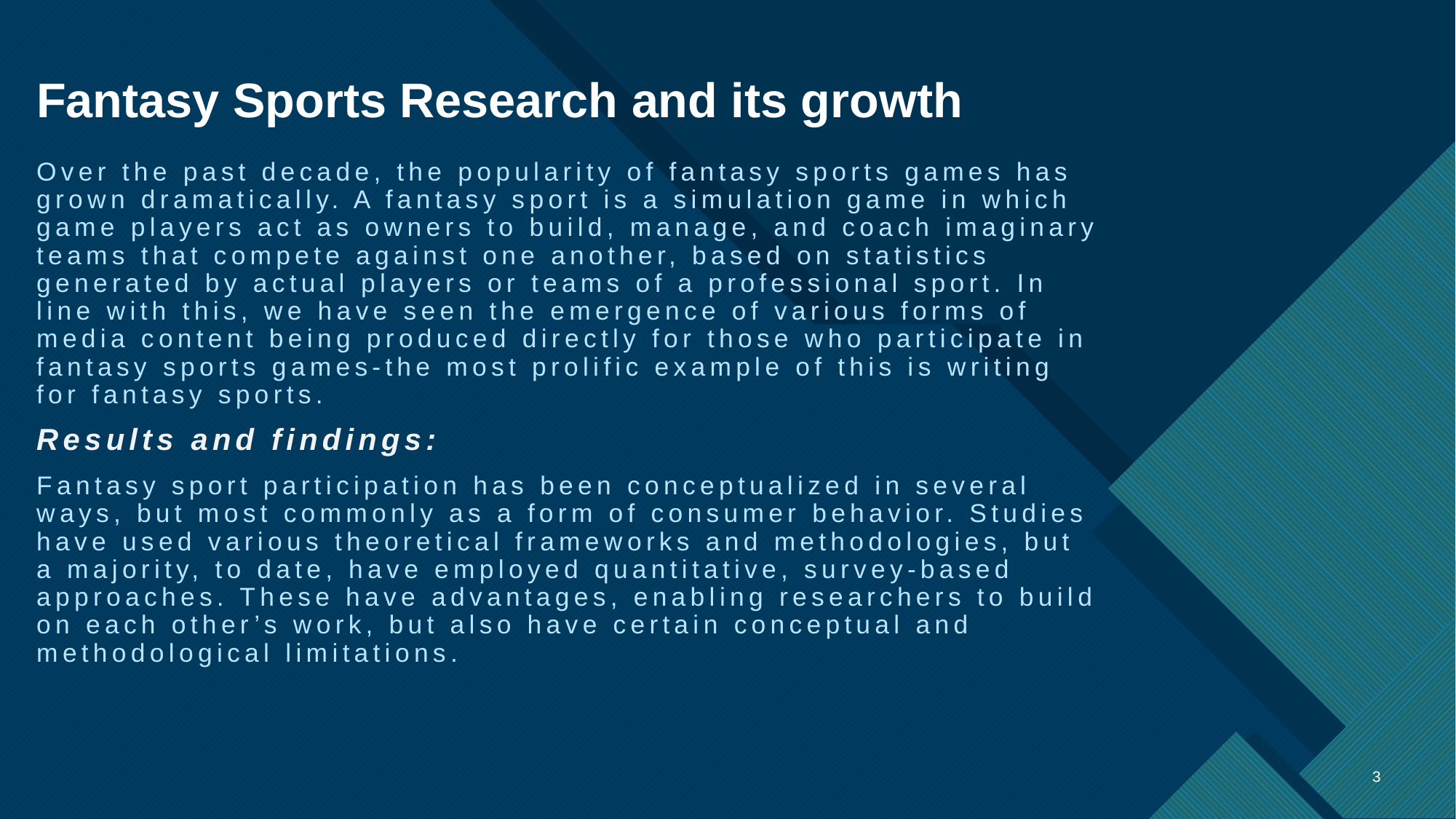

# Fantasy Sports Research and its growth
Over the past decade, the popularity of fantasy sports games has grown dramatically. A fantasy sport is a simulation game in which game players act as owners to build, manage, and coach imaginary teams that compete against one another, based on statistics generated by actual players or teams of a professional sport. In line with this, we have seen the emergence of various forms of media content being produced directly for those who participate in fantasy sports games-the most prolific example of this is writing for fantasy sports.
Results and findings:
Fantasy sport participation has been conceptualized in several ways, but most commonly as a form of consumer behavior. Studies have used various theoretical frameworks and methodologies, but a majority, to date, have employed quantitative, survey-based approaches. These have advantages, enabling researchers to build on each other’s work, but also have certain conceptual and methodological limitations.
3